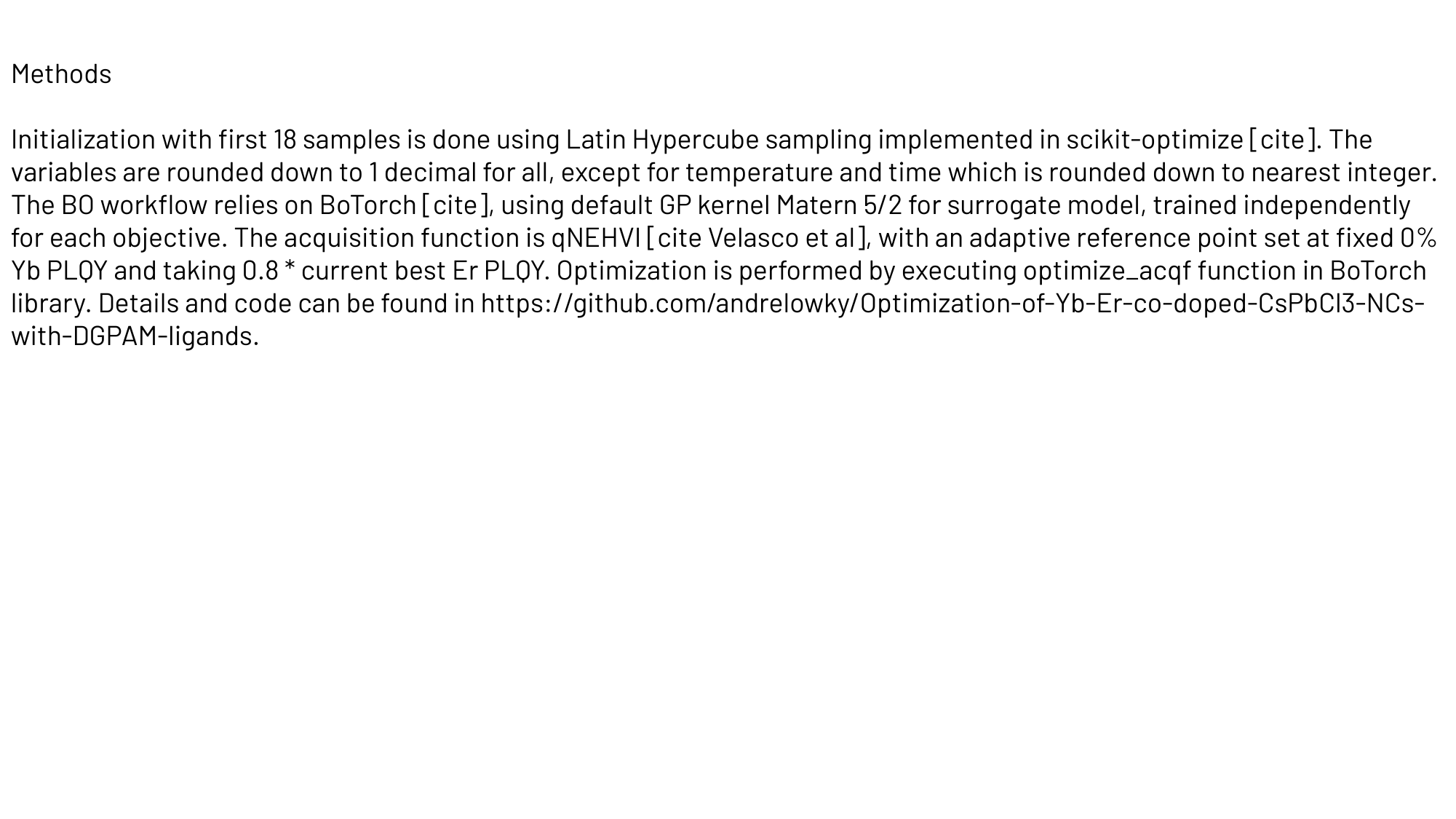

Methods

Initialization with first 18 samples is done using Latin Hypercube sampling implemented in scikit-optimize [cite]. The variables are rounded down to 1 decimal for all, except for temperature and time which is rounded down to nearest integer. The BO workflow relies on BoTorch [cite], using default GP kernel Matern 5/2 for surrogate model, trained independently for each objective. The acquisition function is qNEHVI [cite Velasco et al], with an adaptive reference point set at fixed 0% Yb PLQY and taking 0.8 * current best Er PLQY. Optimization is performed by executing optimize_acqf function in BoTorch library. Details and code can be found in https://github.com/andrelowky/Optimization-of-Yb-Er-co-doped-CsPbCl3-NCs-with-DGPAM-ligands.